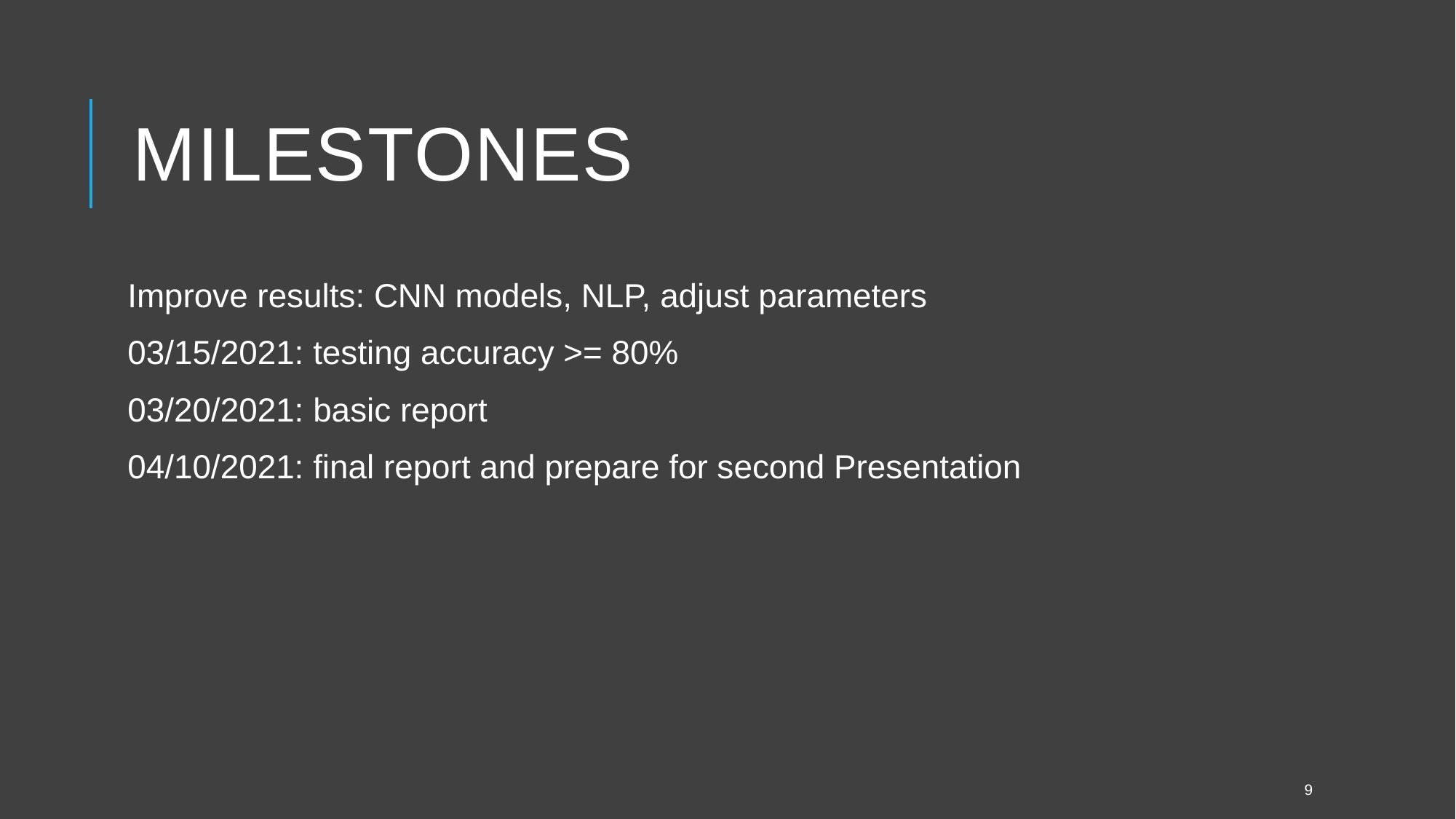

# Milestones
Improve results: CNN models, NLP, adjust parameters
03/15/2021: testing accuracy >= 80%
03/20/2021: basic report
04/10/2021: final report and prepare for second Presentation

9